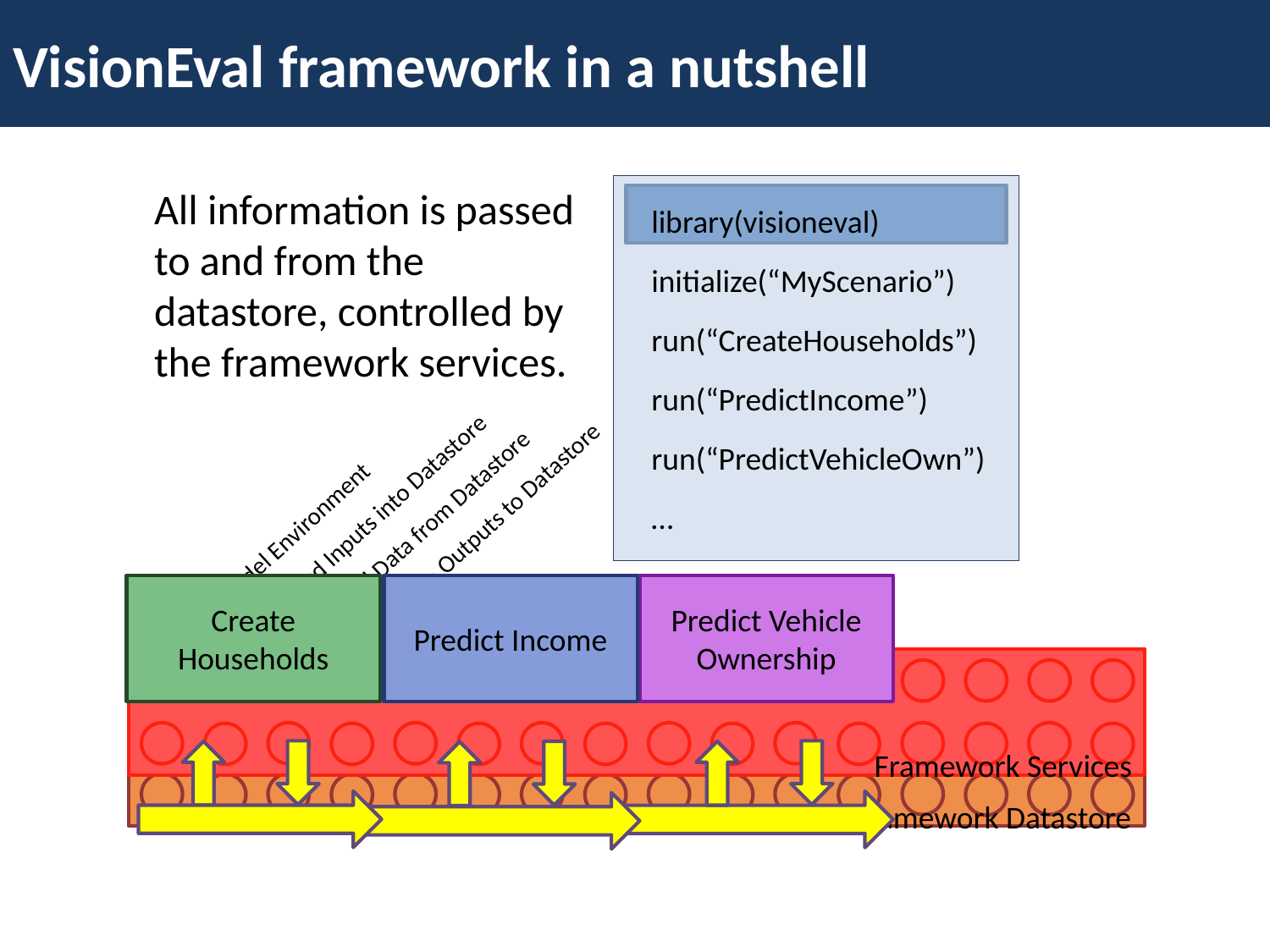

VisionEval framework in a nutshell
Modules that meet specifications ‘plug into’ framework services and are run successively.
‘Initializing’ creates a common datastore and checks and loads scenario inputs.
All information is passed to and from the datastore, controlled by the framework services.
‘Loading’ the framework provides controls and services.
Models are specified with a simple declarative script.
library(visioneval)
initialize(“MyScenario”)
run(“CreateHouseholds”)
run(“PredictIncome”)
run(“PredictVehicleOwn”)
…

Load Required Inputs into Datastore
Save Module Outputs to Datastore
Get Required Data from Datastore
Initialize Model Environment
Predict Vehicle Ownership
Create Households
Predict Income

Framework Services

Framework Datastore